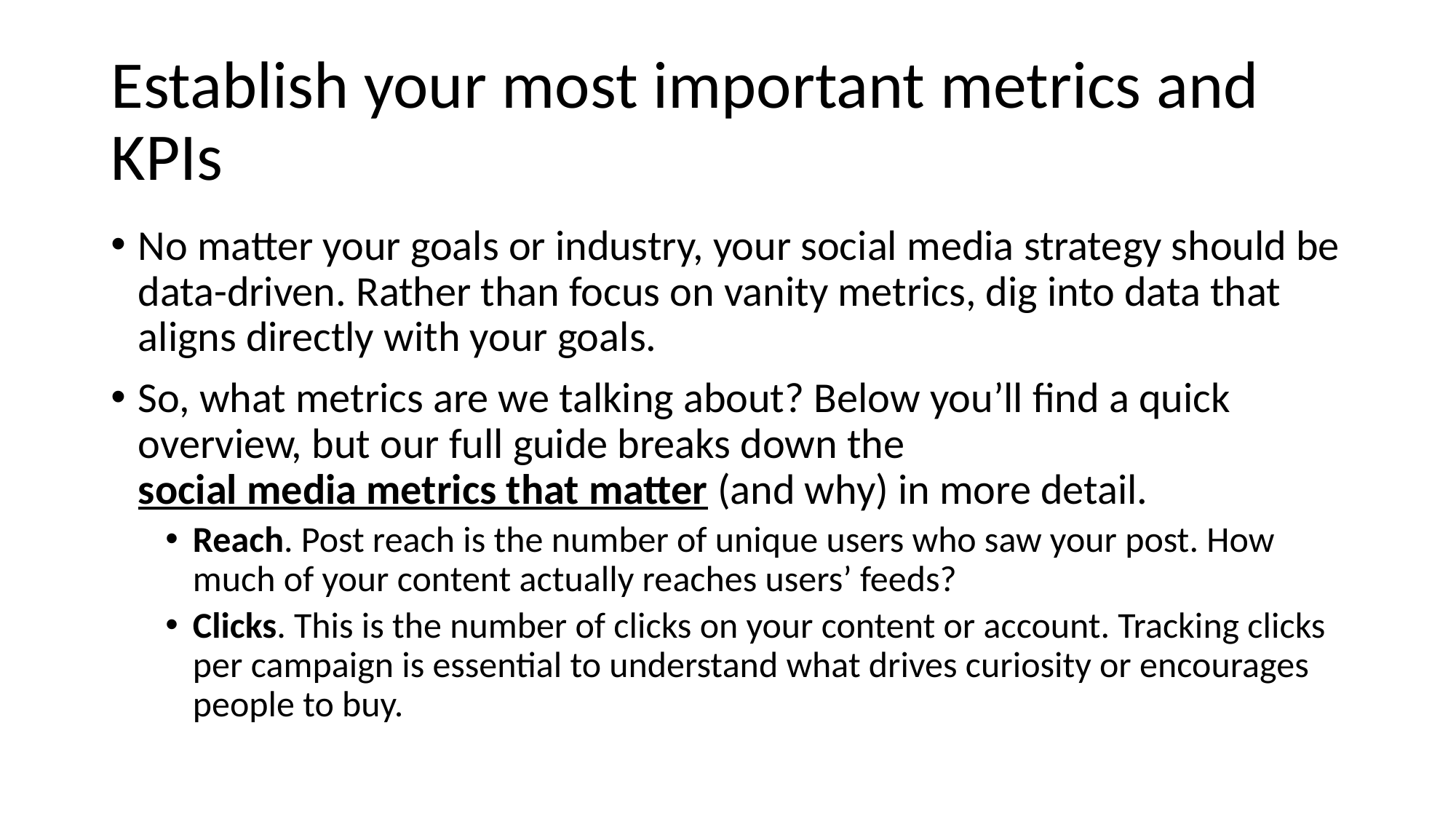

# Establish your most important metrics and KPIs
No matter your goals or industry, your social media strategy should be data-driven. Rather than focus on vanity metrics, dig into data that aligns directly with your goals.
So, what metrics are we talking about? Below you’ll find a quick overview, but our full guide breaks down the social media metrics that matter (and why) in more detail.
Reach. Post reach is the number of unique users who saw your post. How much of your content actually reaches users’ feeds?
Clicks. This is the number of clicks on your content or account. Tracking clicks per campaign is essential to understand what drives curiosity or encourages people to buy.